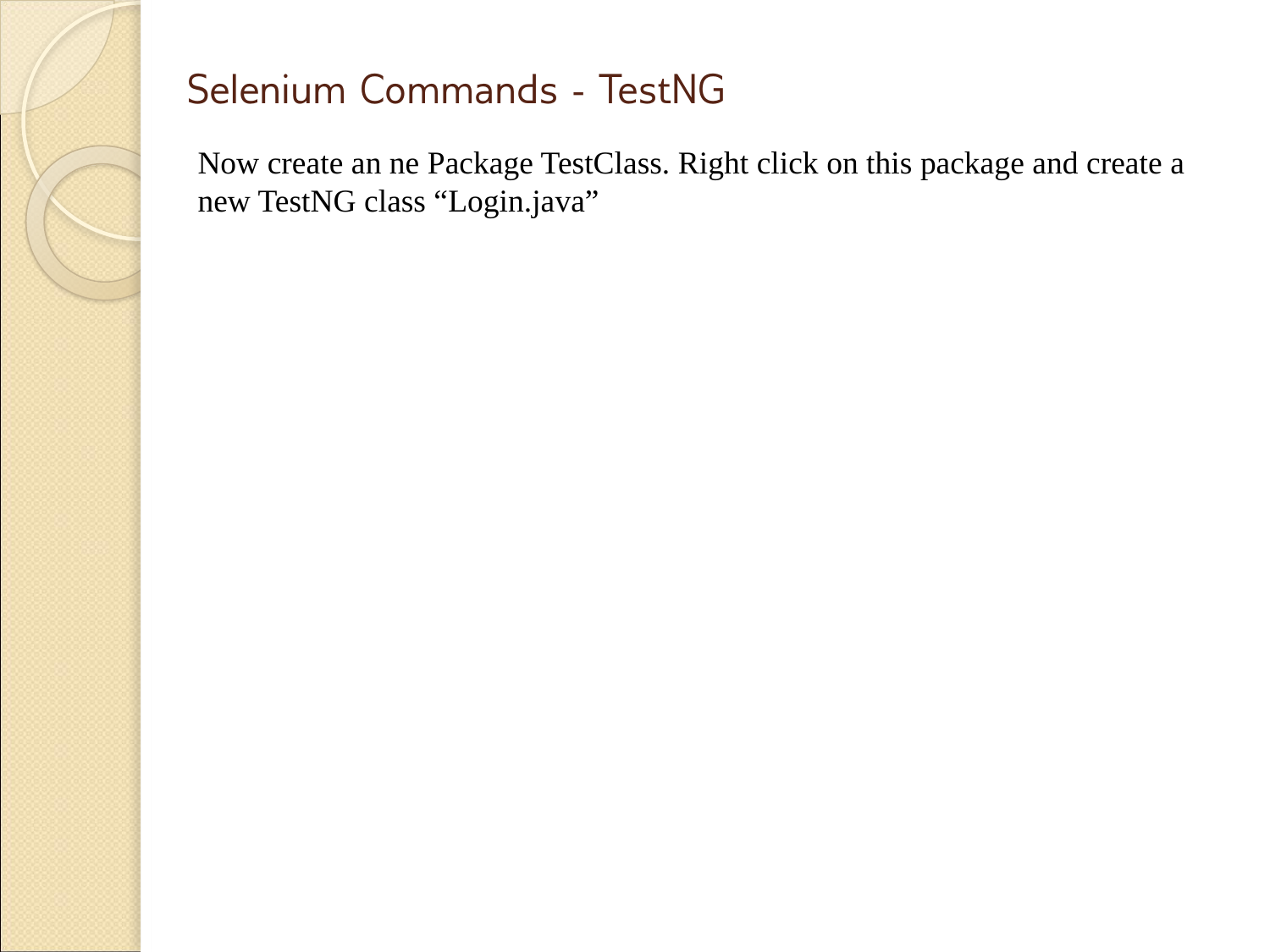

# Selenium Commands - TestNG
Now create an ne Package TestClass. Right click on this package and create a new TestNG class “Login.java”